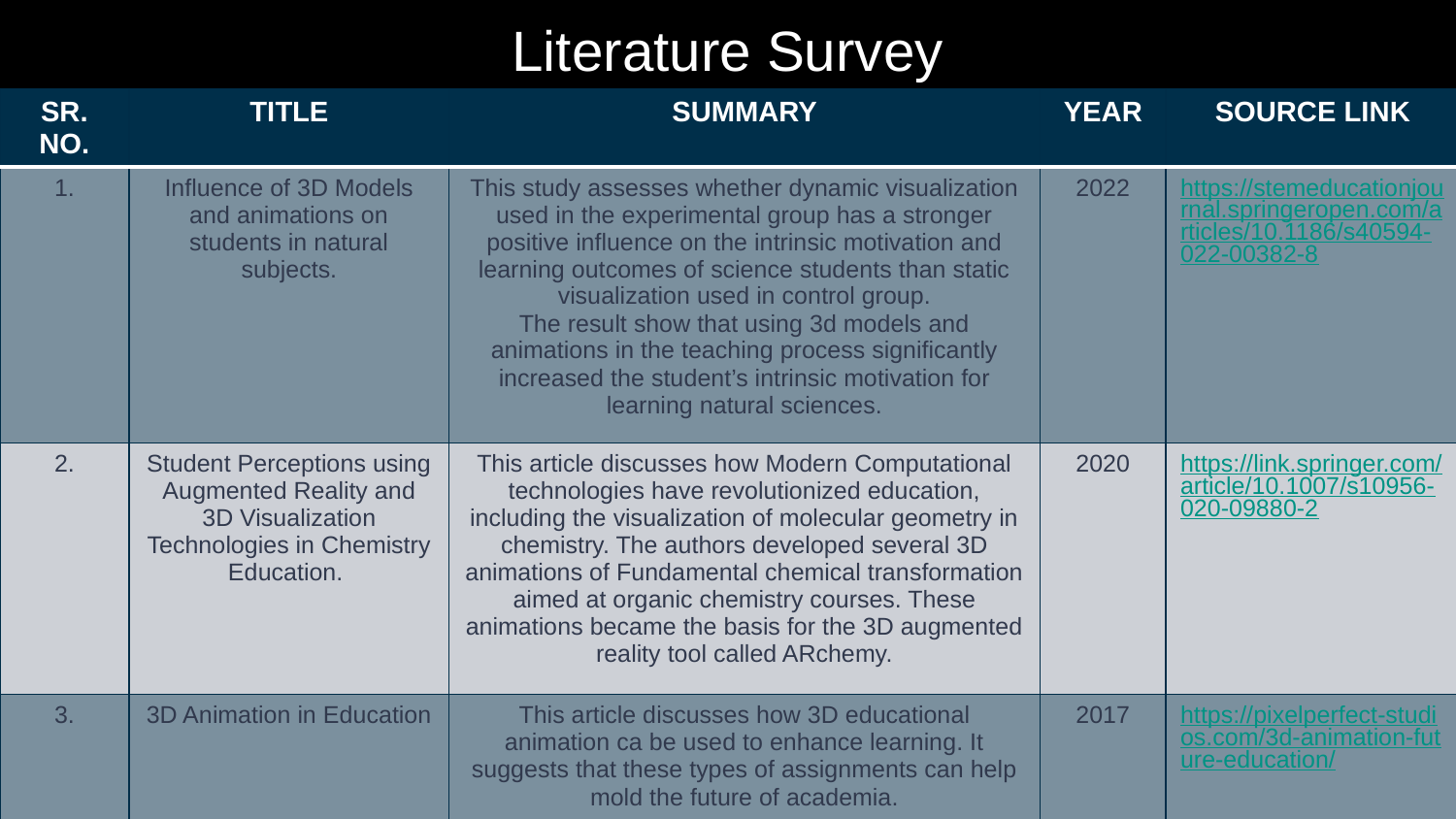

# Literature Survey
| SR. NO. | TITLE | SUMMARY | YEAR | SOURCE LINK |
| --- | --- | --- | --- | --- |
| 1. | Influence of 3D Models and animations on students in natural subjects. | This study assesses whether dynamic visualization used in the experimental group has a stronger positive influence on the intrinsic motivation and learning outcomes of science students than static visualization used in control group. The result show that using 3d models and animations in the teaching process significantly increased the student’s intrinsic motivation for learning natural sciences. | 2022 | https://stemeducationjournal.springeropen.com/articles/10.1186/s40594-022-00382-8 |
| 2. | Student Perceptions using Augmented Reality and 3D Visualization Technologies in Chemistry Education. | This article discusses how Modern Computational technologies have revolutionized education, including the visualization of molecular geometry in chemistry. The authors developed several 3D animations of Fundamental chemical transformation aimed at organic chemistry courses. These animations became the basis for the 3D augmented reality tool called ARchemy. | 2020 | https://link.springer.com/article/10.1007/s10956-020-09880-2 |
| 3. | 3D Animation in Education | This article discusses how 3D educational animation ca be used to enhance learning. It suggests that these types of assignments can help mold the future of academia. | 2017 | https://pixelperfect-studios.com/3d-animation-future-education/ |